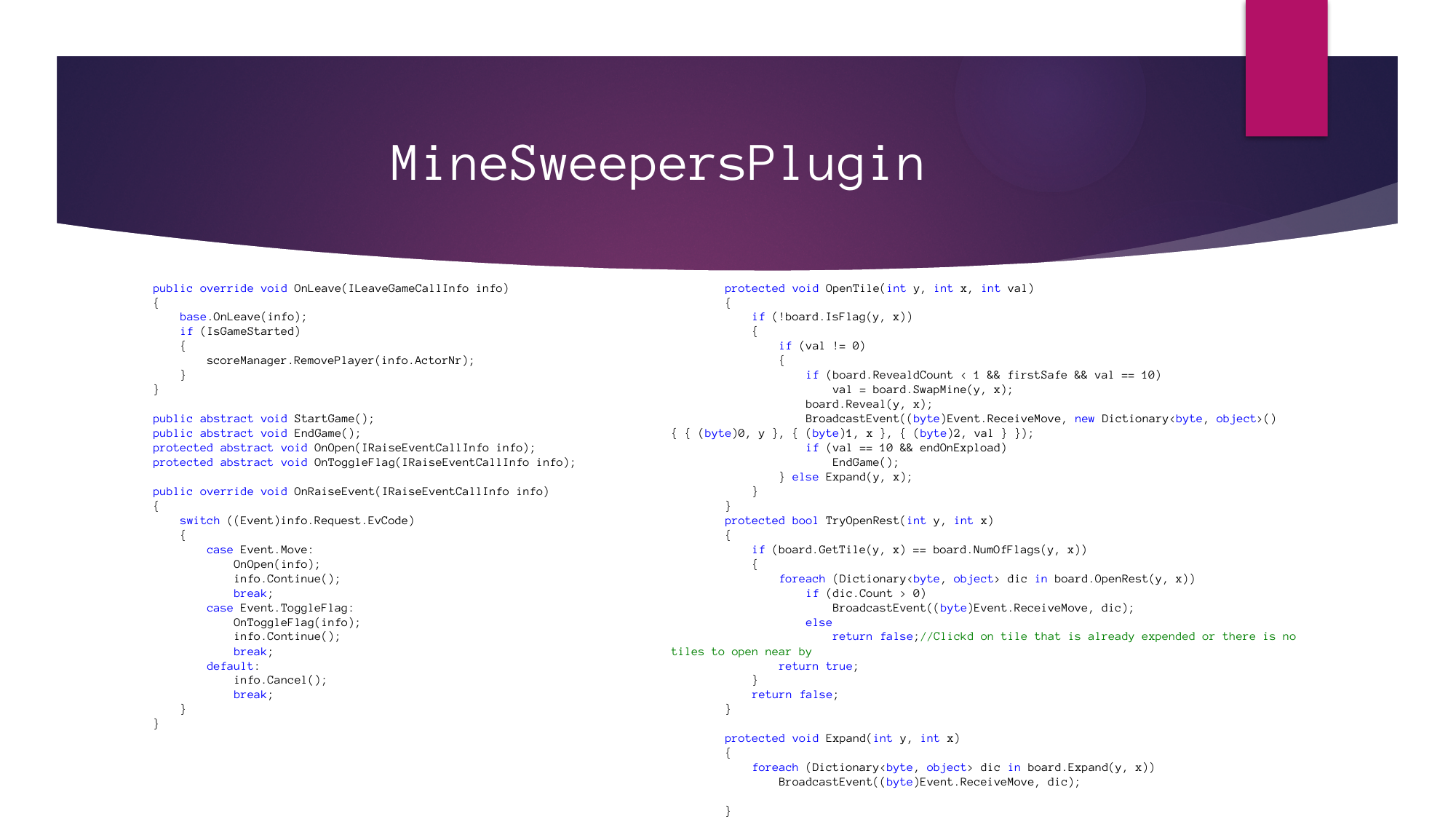

# MineSweepersPlugin

        public override void OnLeave(ILeaveGameCallInfo info)
        {
            base.OnLeave(info);
            if (IsGameStarted)
            {
                scoreManager.RemovePlayer(info.ActorNr);
            }
        }

        public abstract void StartGame();
        public abstract void EndGame();
        protected abstract void OnOpen(IRaiseEventCallInfo info);
        protected abstract void OnToggleFlag(IRaiseEventCallInfo info);

        public override void OnRaiseEvent(IRaiseEventCallInfo info)
        {
            switch ((Event)info.Request.EvCode)
            {
                case Event.Move:
                    OnOpen(info);
                    info.Continue();
                    break;
                case Event.ToggleFlag:
                    OnToggleFlag(info);
                    info.Continue();
                    break;
                default:
                    info.Cancel();
                    break;
            }
        }

        protected void OpenTile(int y, int x, int val)
        {
            if (!board.IsFlag(y, x))
            {
                if (val != 0)
                {
                    if (board.RevealdCount < 1 && firstSafe && val == 10)
                        val = board.SwapMine(y, x);
                    board.Reveal(y, x);
                    BroadcastEvent((byte)Event.ReceiveMove, new Dictionary<byte, object>() { { (byte)0, y }, { (byte)1, x }, { (byte)2, val } });
                    if (val == 10 && endOnExpload)
                        EndGame();
                } else Expand(y, x);
            }
        }
        protected bool TryOpenRest(int y, int x)
        {
            if (board.GetTile(y, x) == board.NumOfFlags(y, x))
            {
                foreach (Dictionary<byte, object> dic in board.OpenRest(y, x))
                    if (dic.Count > 0)
                        BroadcastEvent((byte)Event.ReceiveMove, dic);
                    else
                        return false;//Clickd on tile that is already expended or there is no tiles to open near by
                return true;
            }
            return false;
        }

        protected void Expand(int y, int x)
        {
            foreach (Dictionary<byte, object> dic in board.Expand(y, x))
                BroadcastEvent((byte)Event.ReceiveMove, dic);

        }